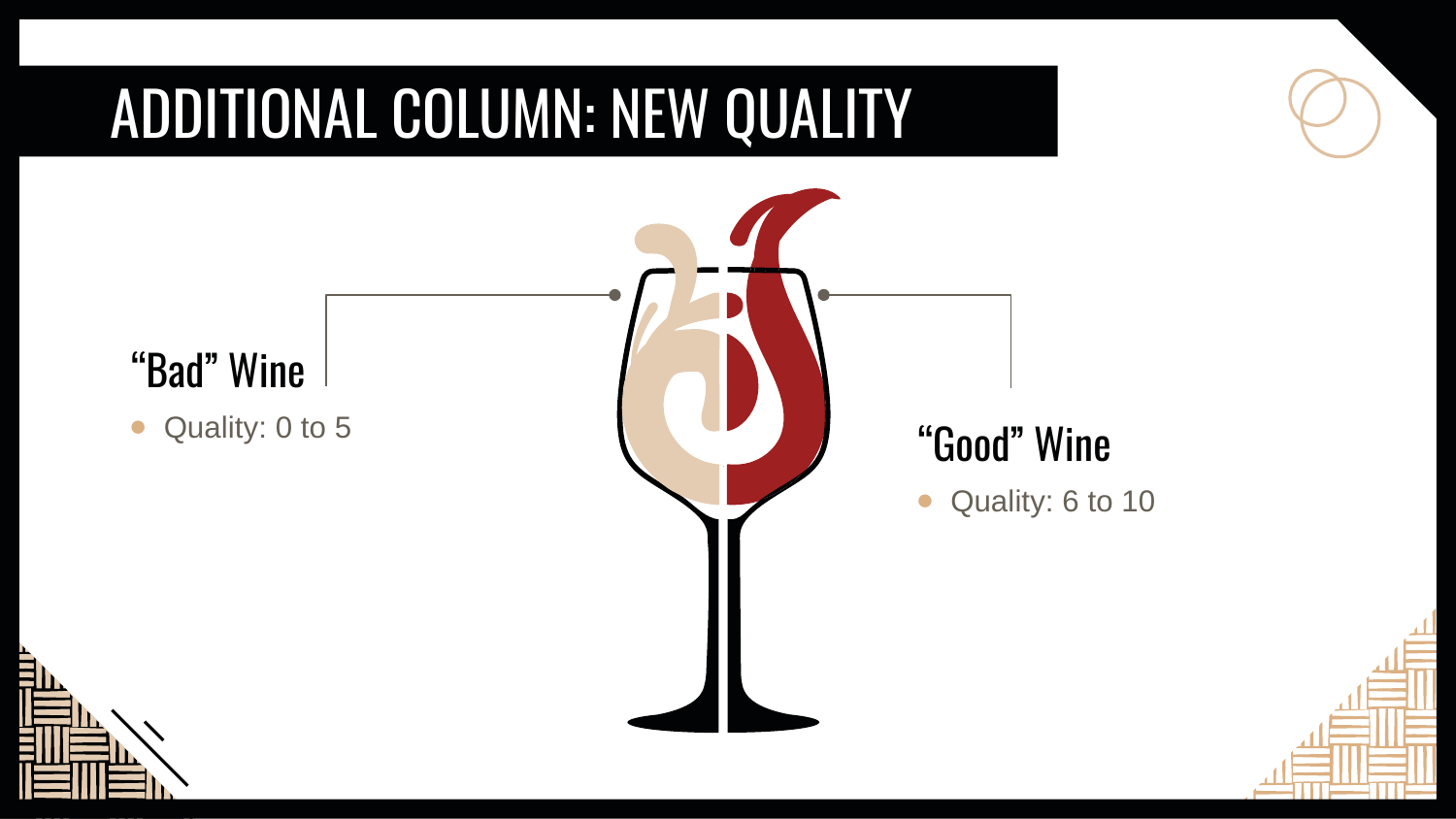

# ADDITIONAL COLUMN: NEW QUALITY

“Bad” Wine

Quality: 0 to 5
“Good” Wine
Quality: 6 to 10